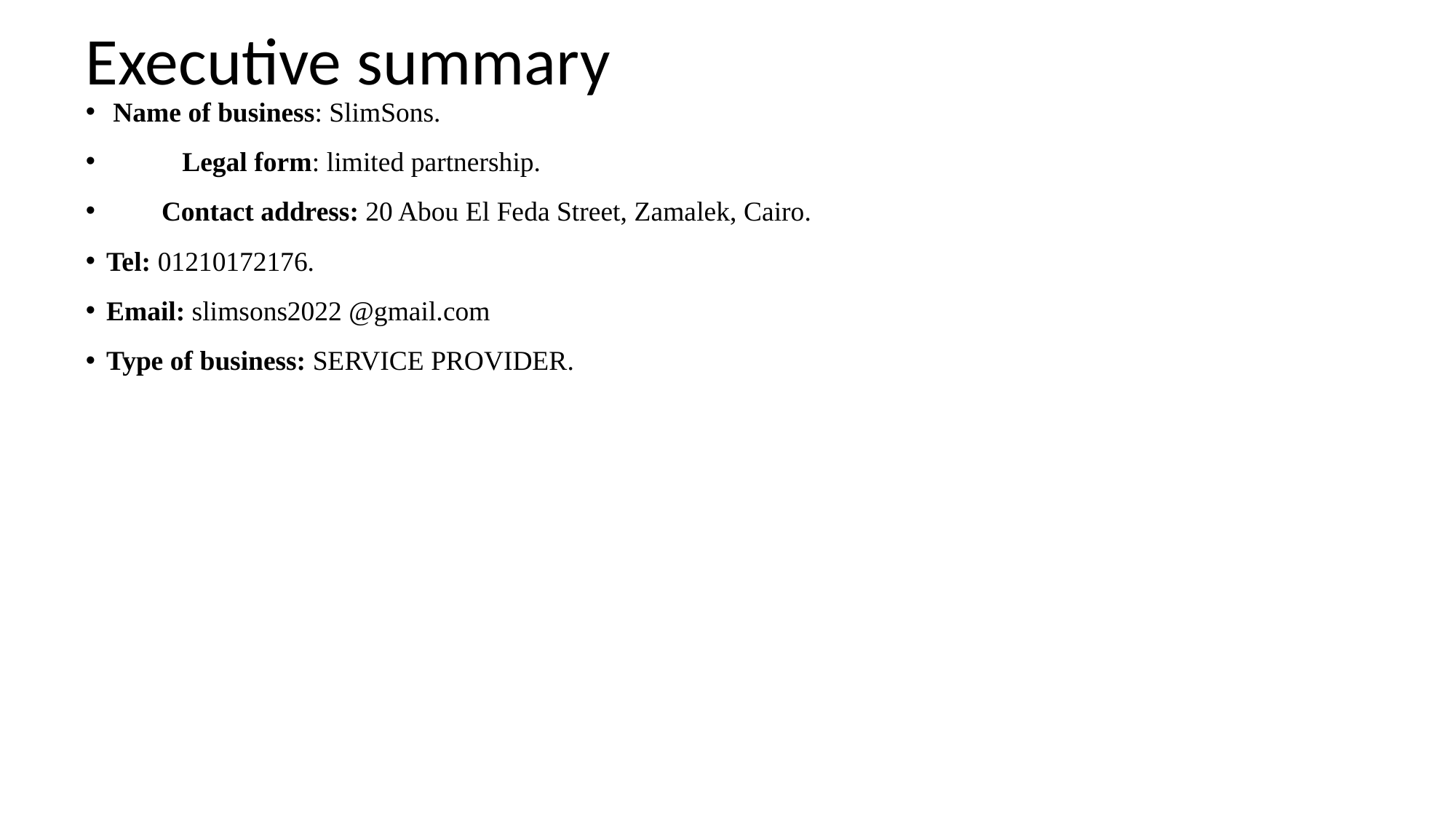

# Executive summary
 Name of business: SlimSons.
           Legal form: limited partnership.
        Contact address: 20 Abou El Feda Street, Zamalek, Cairo.
Tel: 01210172176.
Email: slimsons2022 @gmail.com
Type of business: SERVICE PROVIDER.